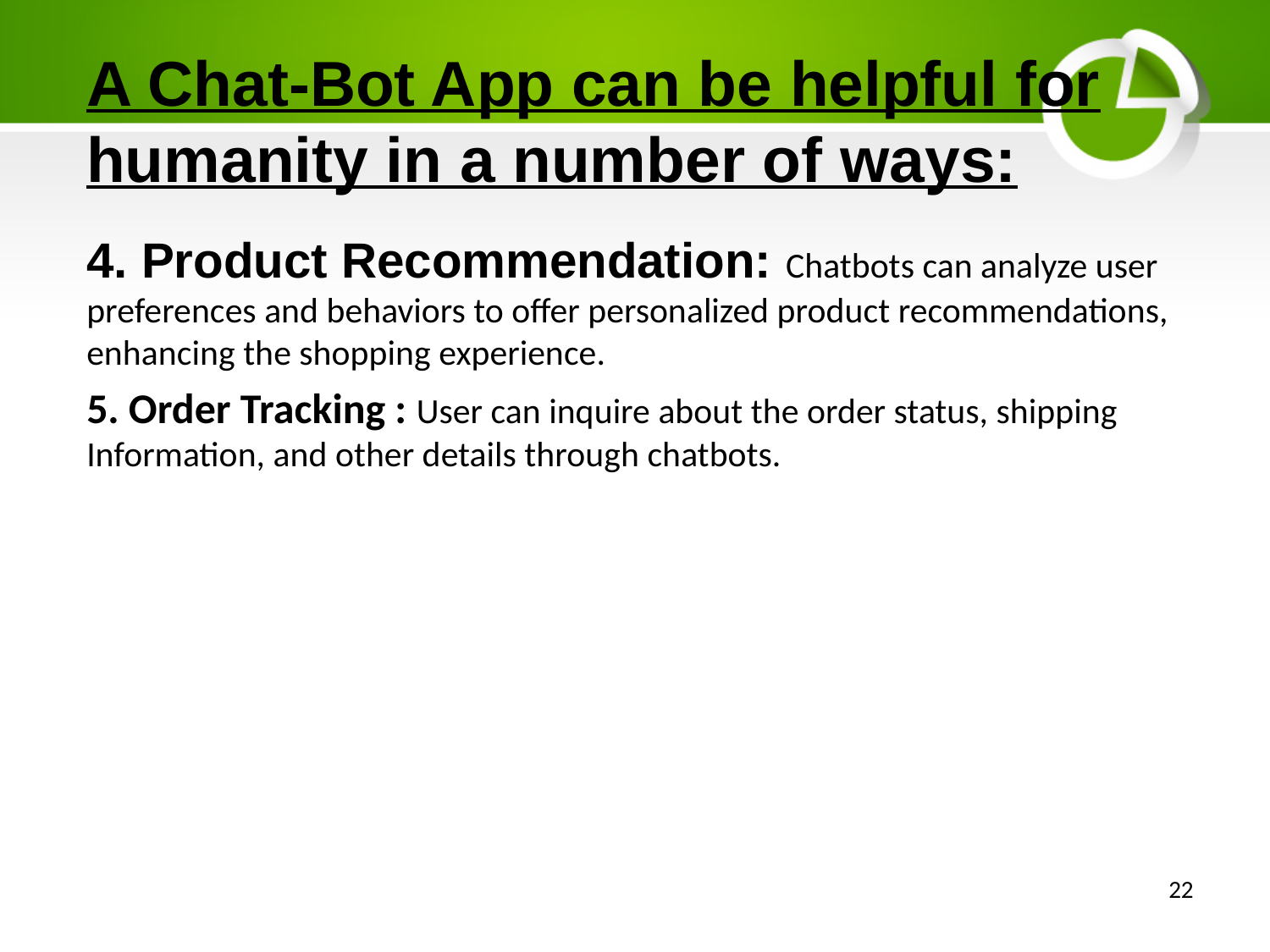

# A Chat-Bot App can be helpful for humanity in a number of ways:
4. Product Recommendation: Chatbots can analyze user preferences and behaviors to offer personalized product recommendations, enhancing the shopping experience.
5. Order Tracking : User can inquire about the order status, shipping Information, and other details through chatbots.
22